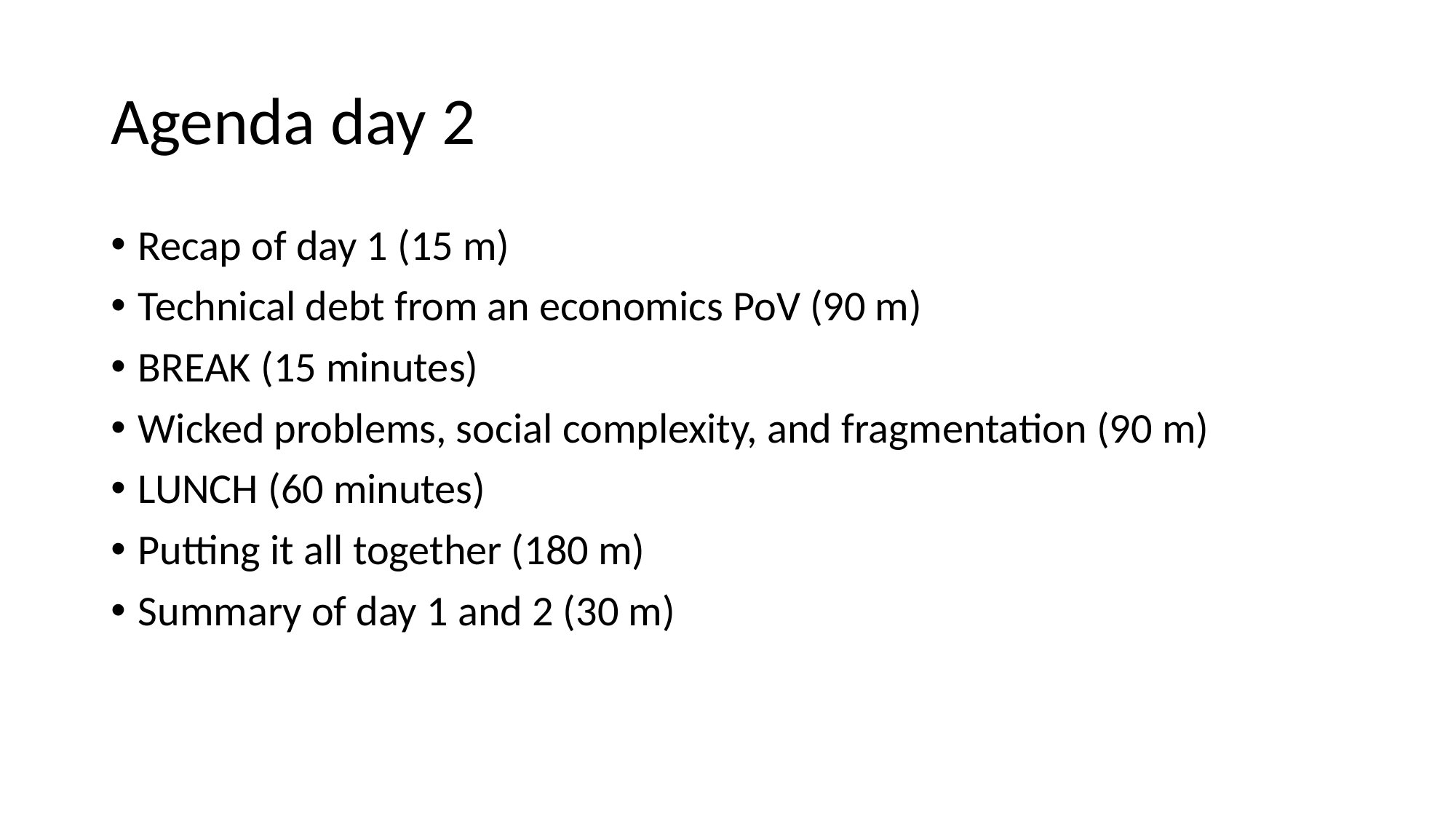

# Agenda day 2
Recap of day 1 (15 m)
Technical debt from an economics PoV (90 m)
BREAK (15 minutes)
Wicked problems, social complexity, and fragmentation (90 m)
LUNCH (60 minutes)
Putting it all together (180 m)
Summary of day 1 and 2 (30 m)